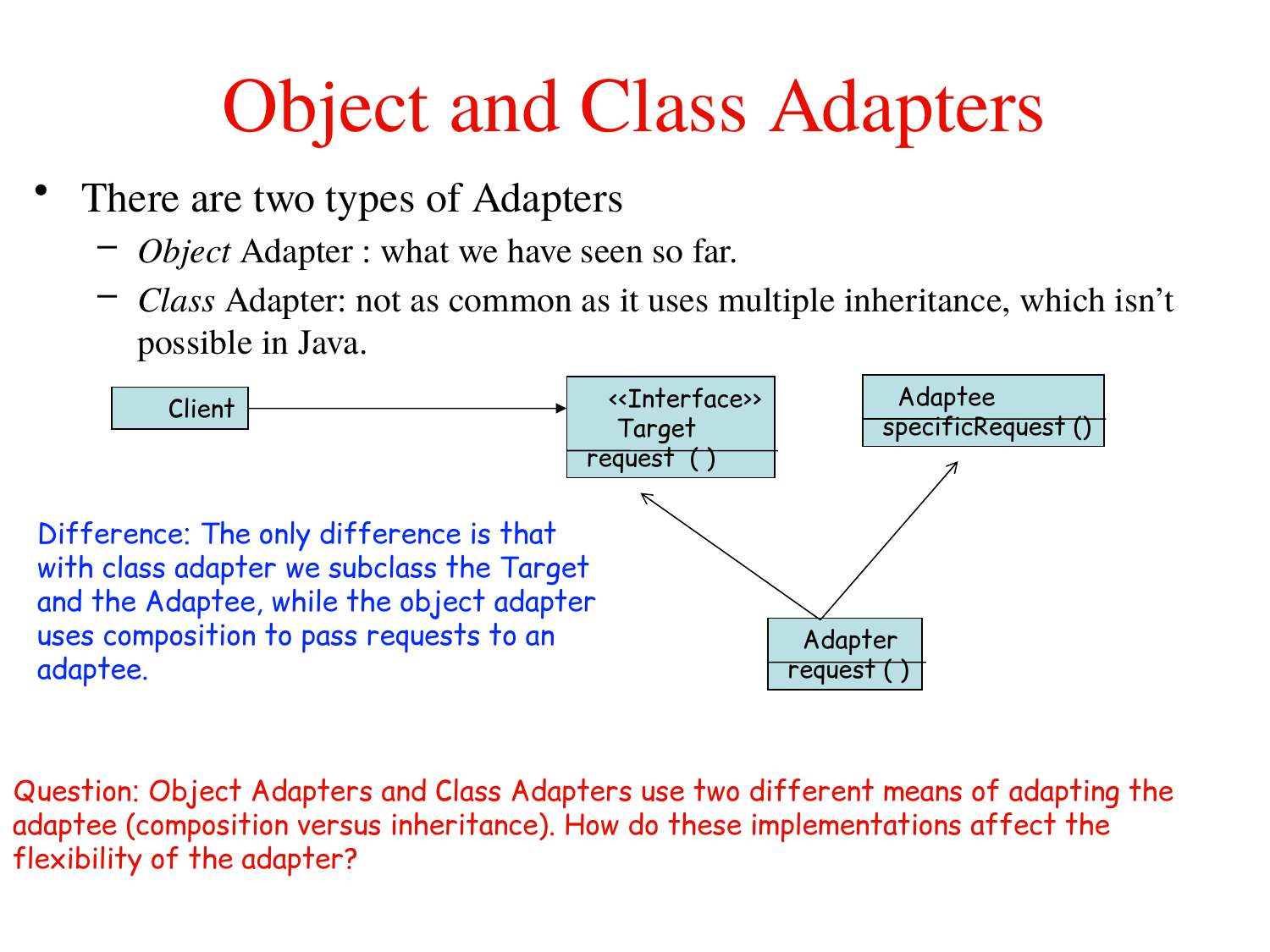

# Object and Class Adapters
There are two types of Adapters
Object Adapter : what we have seen so far.
Class Adapter: not as common as it uses multiple inheritance, which isn’t possible in Java.

   Adaptee
 specificRequest ()
    <<Interface>>
     Target
 request  ( )
      Client

Difference: The only difference is that with class adapter we subclass the Target and the Adaptee, while the object adapter uses composition to pass requests to an adaptee.
   Adapter
 request ( )

Question: Object Adapters and Class Adapters use two different means of adapting the adaptee (composition versus inheritance). How do these implementations affect the flexibility of the adapter?